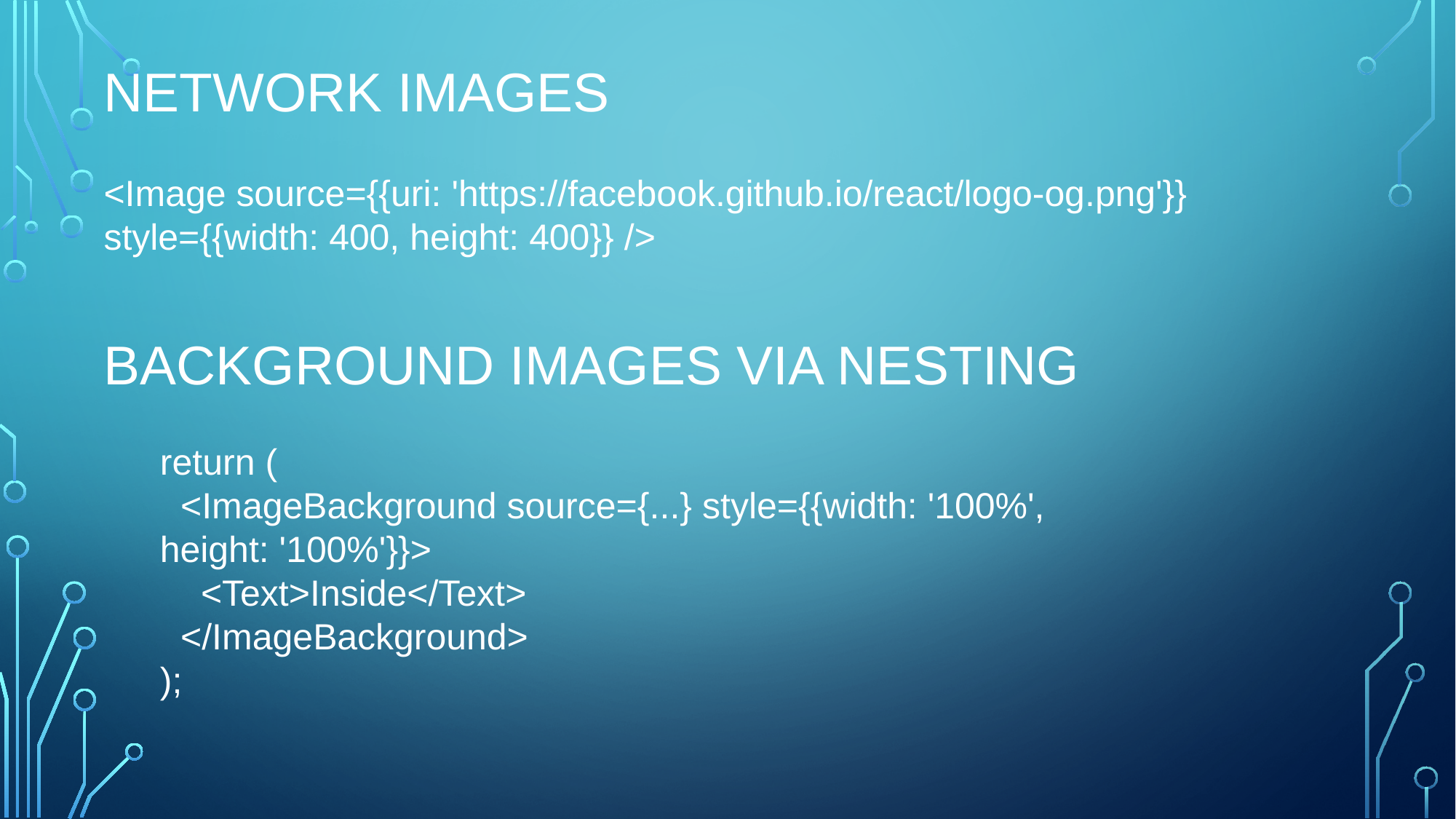

NETWORK IMAGES
<Image source={{uri: 'https://facebook.github.io/react/logo-og.png'}} style={{width: 400, height: 400}} />
# BACKGROUND IMAGES via NESTING
return (
  <ImageBackground source={...} style={{width: '100%', height: '100%'}}>
    <Text>Inside</Text>
  </ImageBackground>
);